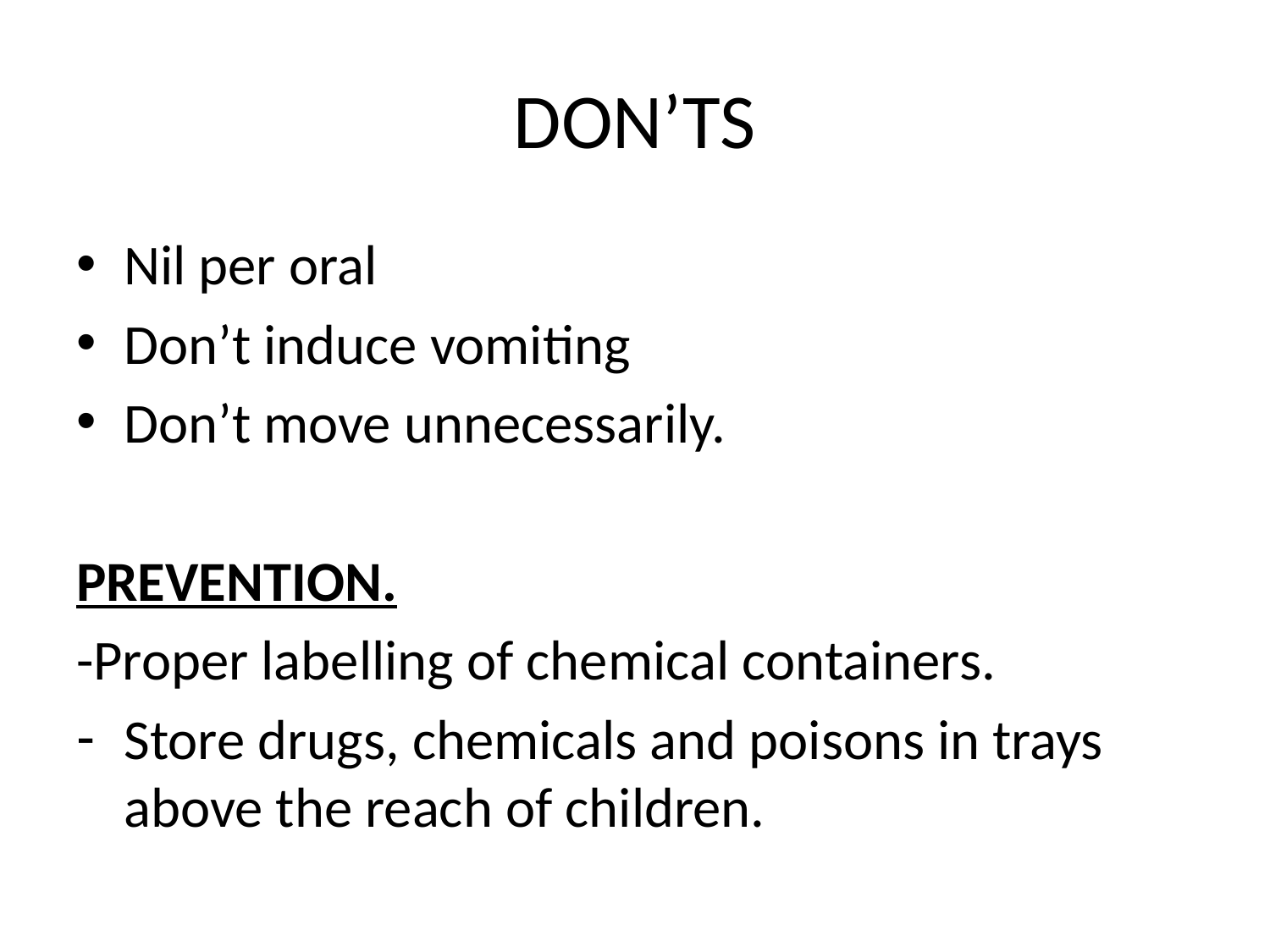

# DON’TS
Nil per oral
Don’t induce vomiting
Don’t move unnecessarily.

PREVENTION.
-Proper labelling of chemical containers.
Store drugs, chemicals and poisons in trays above the reach of children.